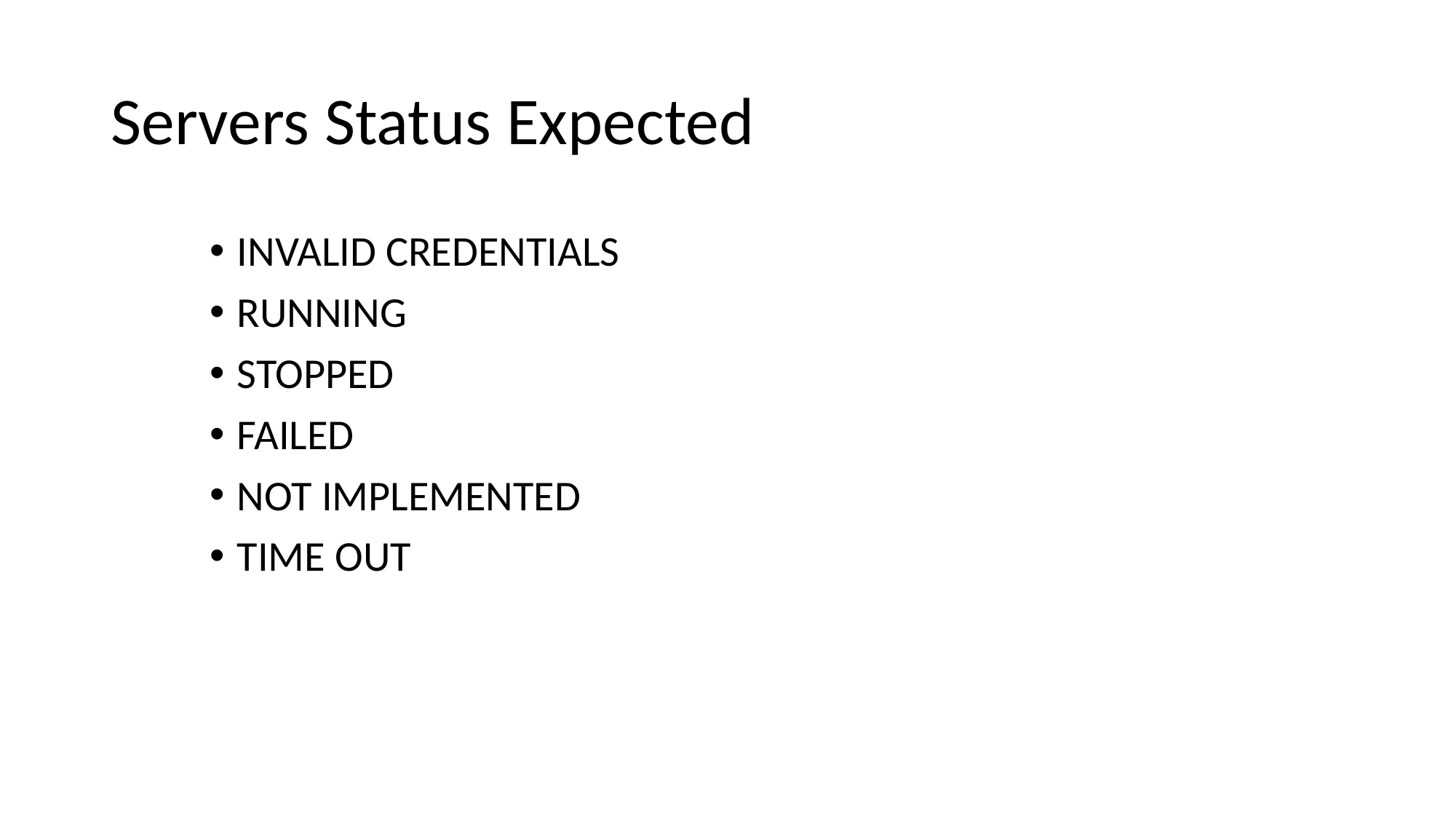

# Servers Status Expected
INVALID CREDENTIALS
RUNNING
STOPPED
FAILED
NOT IMPLEMENTED
TIME OUT